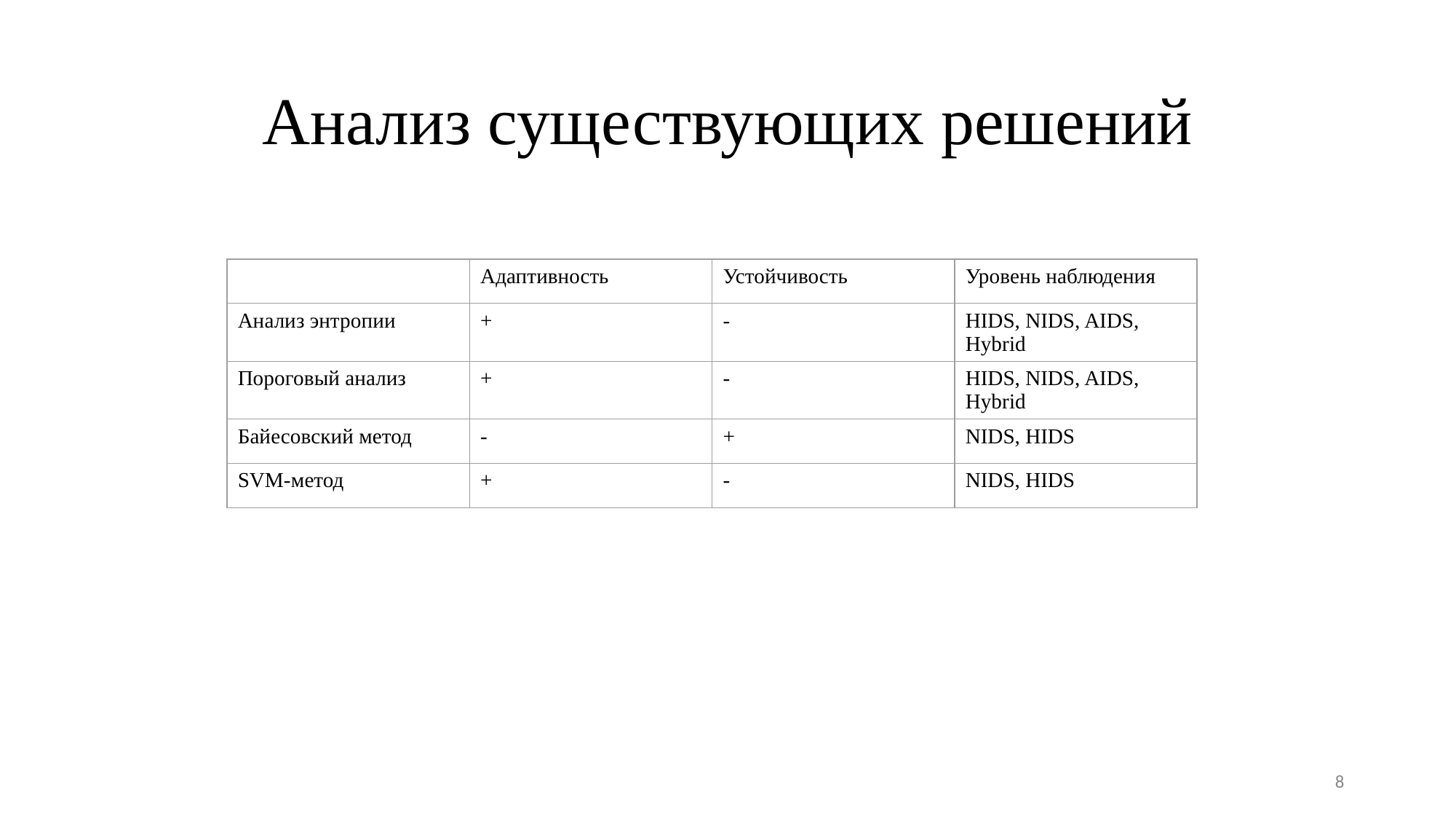

# Анализ существующих решений

|  | Адаптивность | Устойчивость | Уровень наблюдения |
| --- | --- | --- | --- |
| Анализ энтропии | + | - | HIDS, NIDS, AIDS, Hybrid |
| Пороговый анализ | + | - | HIDS, NIDS, AIDS, Hybrid |
| Байесовский метод | - | + | NIDS, HIDS |
| SVM-метод | + | - | NIDS, HIDS |
8